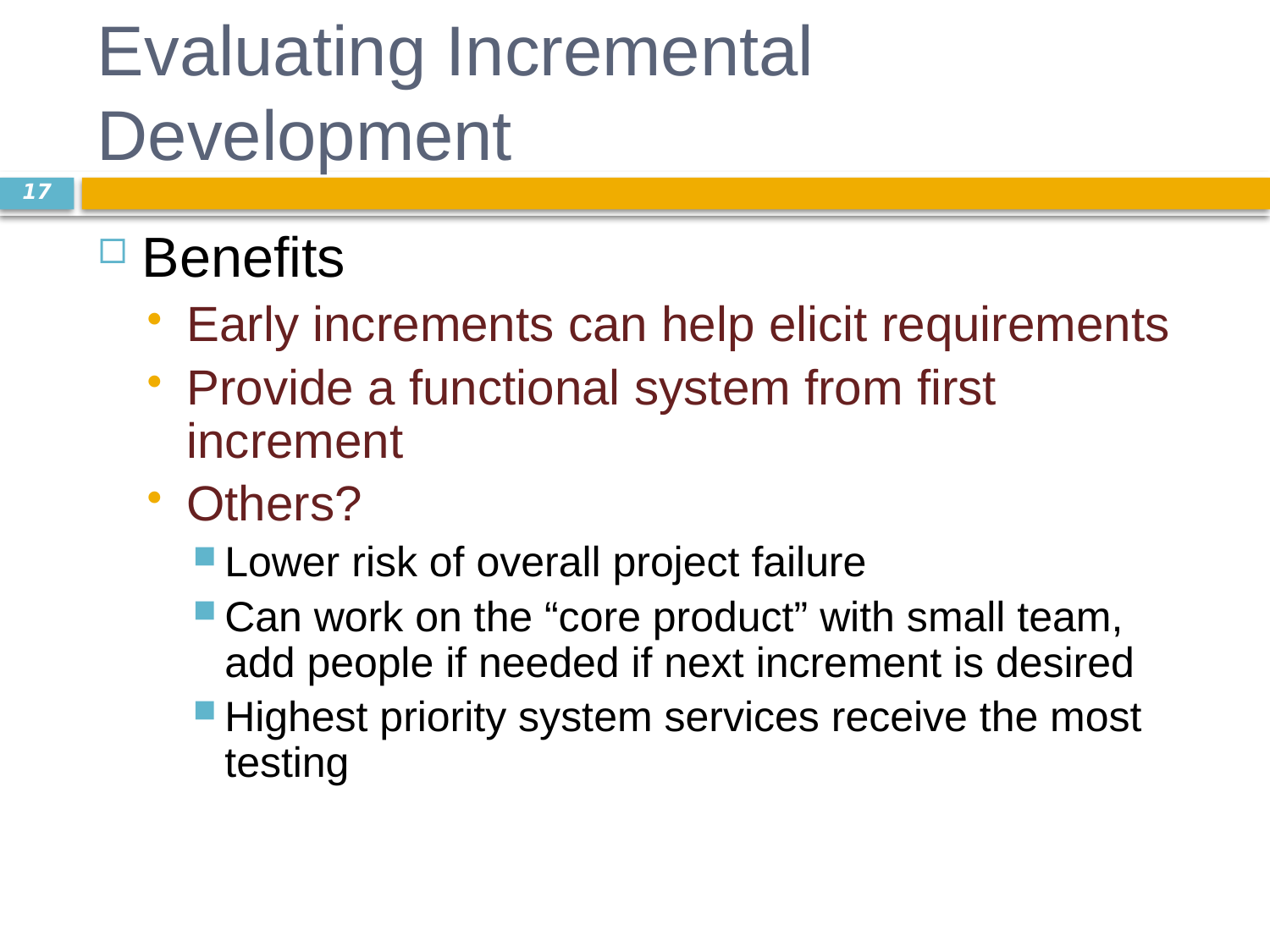

# Evaluating Incremental Development
17
Benefits
Early increments can help elicit requirements
Provide a functional system from first increment
Others?
Lower risk of overall project failure
Can work on the “core product” with small team, add people if needed if next increment is desired
Highest priority system services receive the most testing